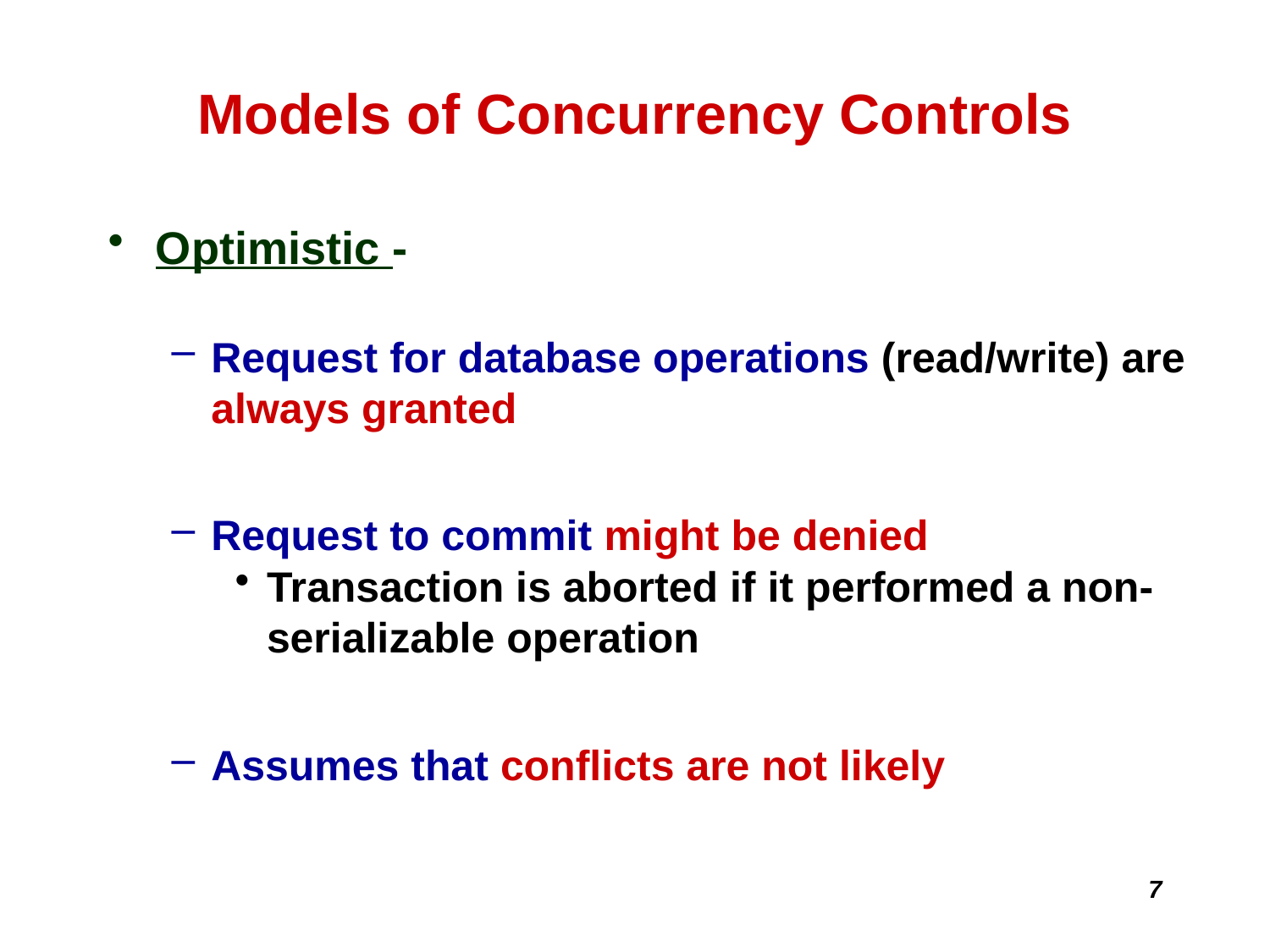

# Models of Concurrency Controls
Optimistic -

Request for database operations (read/write) are always granted

Request to commit might be denied
Transaction is aborted if it performed a non-serializable operation

Assumes that conflicts are not likely
7